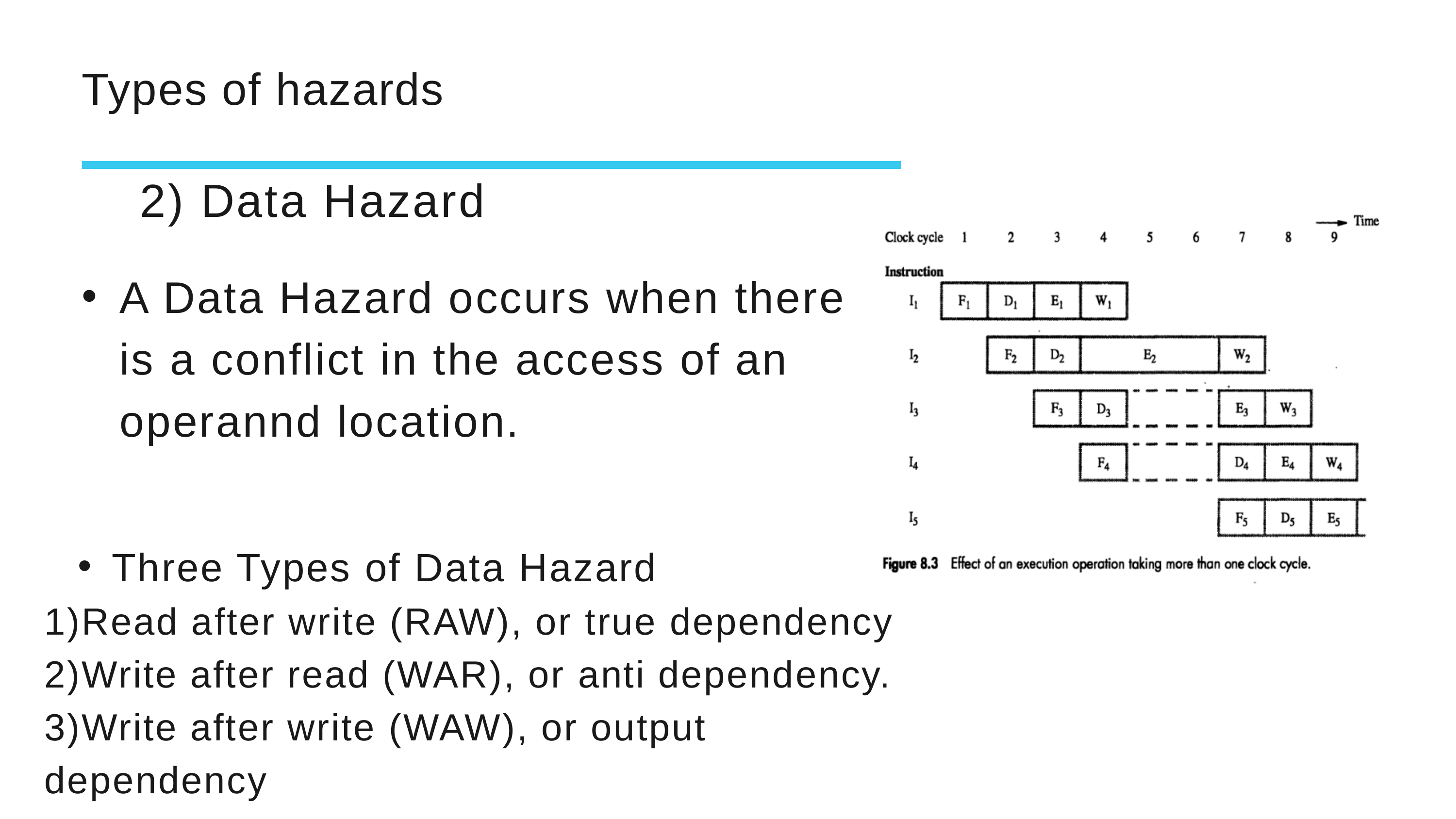

Types of hazards

2) Data Hazard

A Data Hazard occurs when there is a conflict in the access of an operannd location.
Three Types of Data Hazard
1)Read after write (RAW), or true dependency
2)Write after read (WAR), or anti dependency.
3)Write after write (WAW), or output dependency